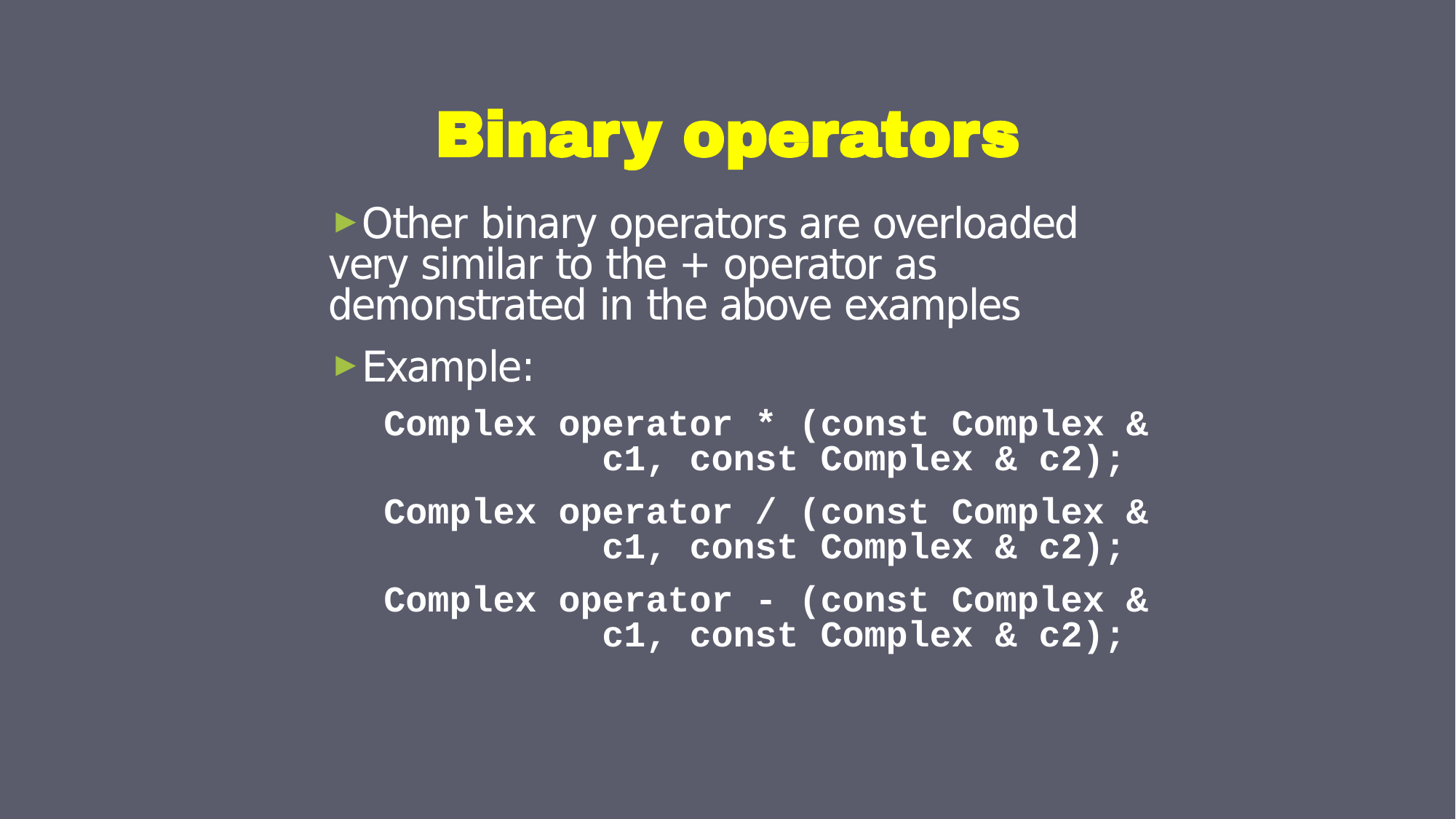

# Binary operators
Other binary operators are overloaded very similar to the + operator as demonstrated in the above examples
Example:
Complex operator * (const Complex & 		c1, const Complex & c2);
Complex operator / (const Complex & 		c1, const Complex & c2);
Complex operator - (const Complex & 		c1, const Complex & c2);

24